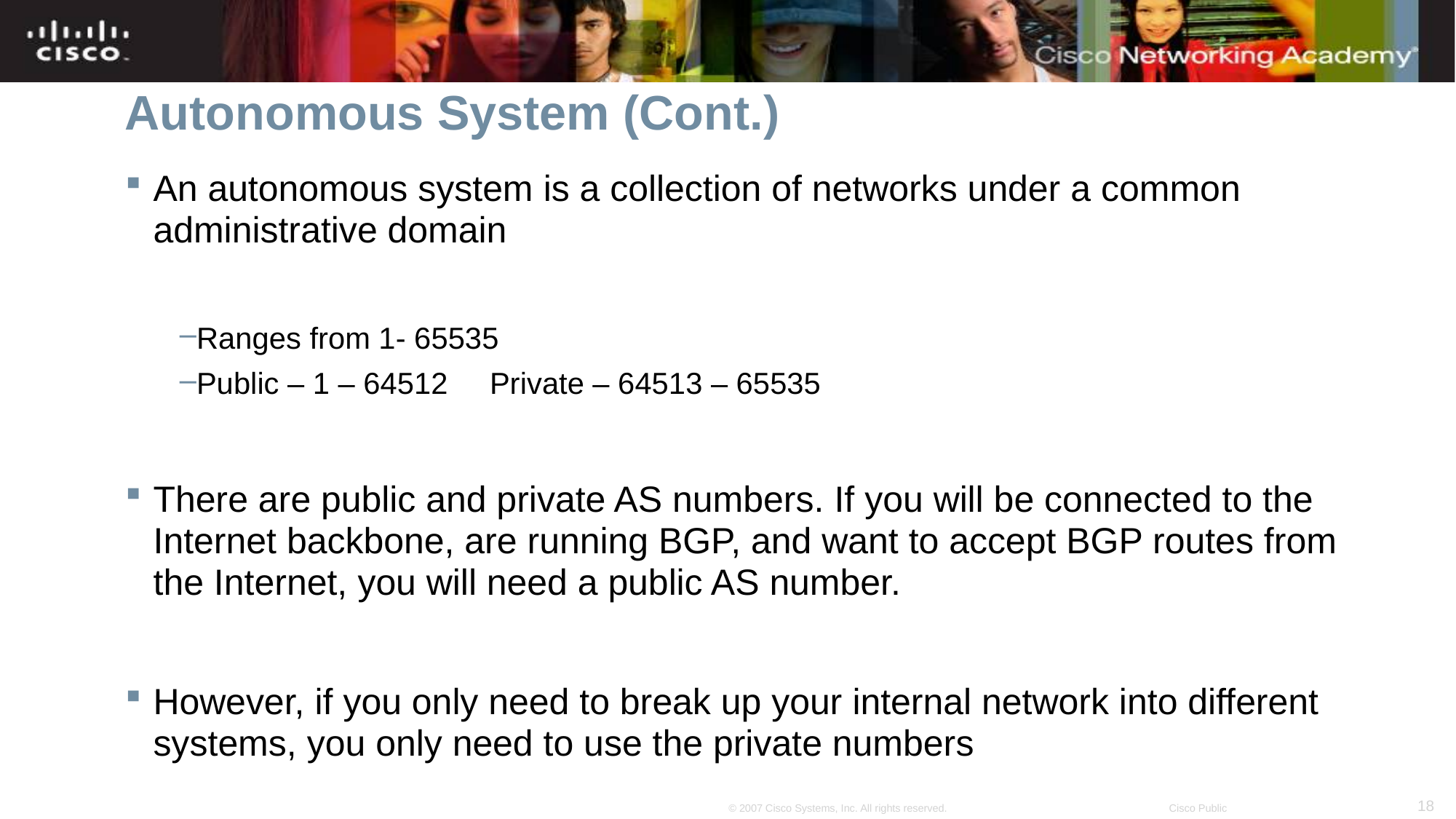

# Autonomous System (Cont.)
An autonomous system is a collection of networks under a common administrative domain

Ranges from 1- 65535
Public – 1 – 64512     Private – 64513 – 65535

There are public and private AS numbers. If you will be connected to the Internet backbone, are running BGP, and want to accept BGP routes from the Internet, you will need a public AS number.

However, if you only need to break up your internal network into different systems, you only need to use the private numbers